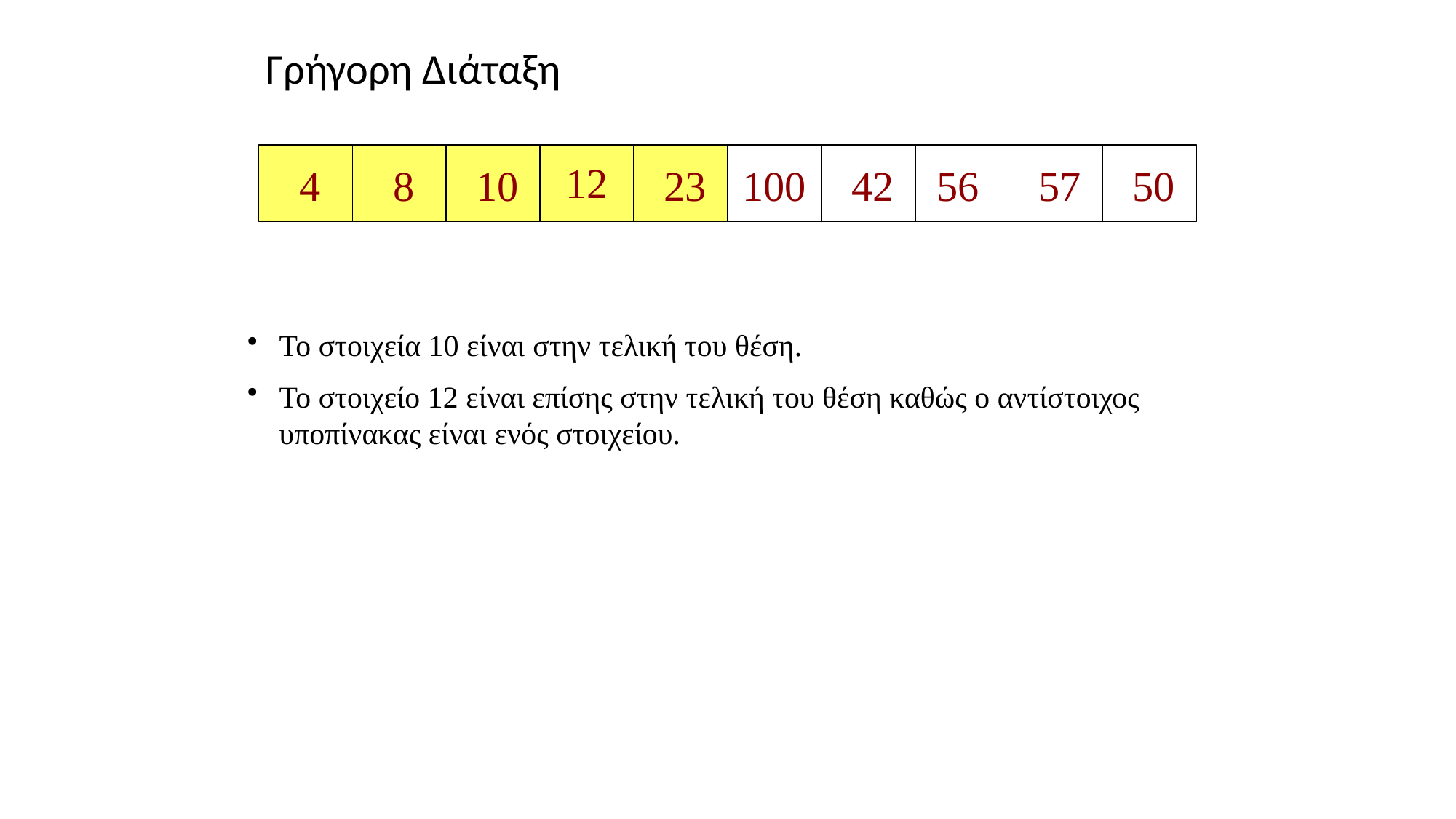

# Γρήγορη Διάταξη

12
4
8
10
23
100
42
56
57
50
Το στοιχεία 10 είναι στην τελική του θέση.
Το στοιχείο 12 είναι επίσης στην τελική του θέση καθώς ο αντίστοιχος υποπίνακας είναι ενός στοιχείου.